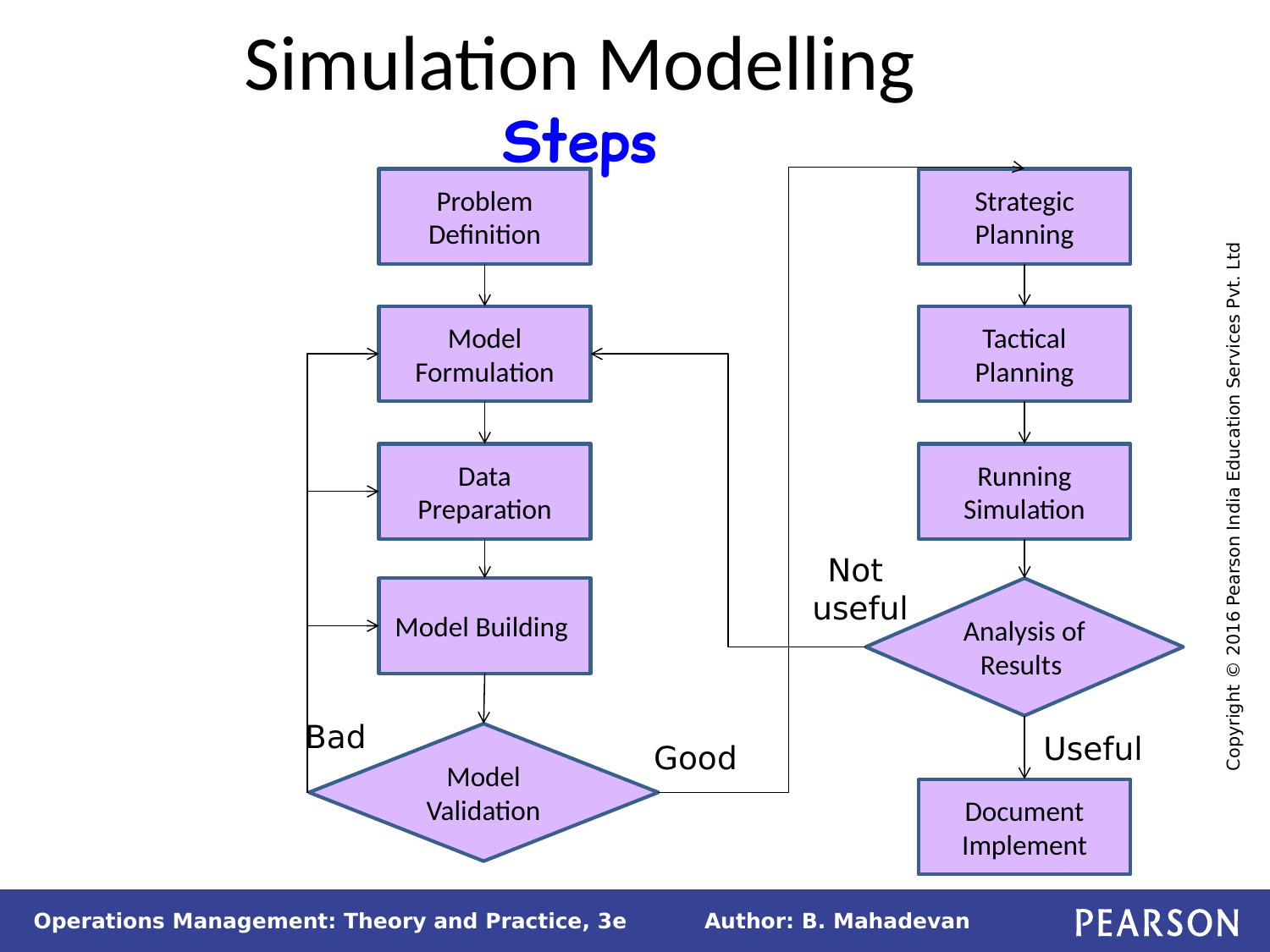

# Simulation Modelling Steps
Problem Definition
Strategic Planning
Model Formulation
Tactical
Planning
Data Preparation
Running Simulation
Not
useful
Model Building
Analysis of Results
Bad
Useful
Model Validation
Good
Document
Implement